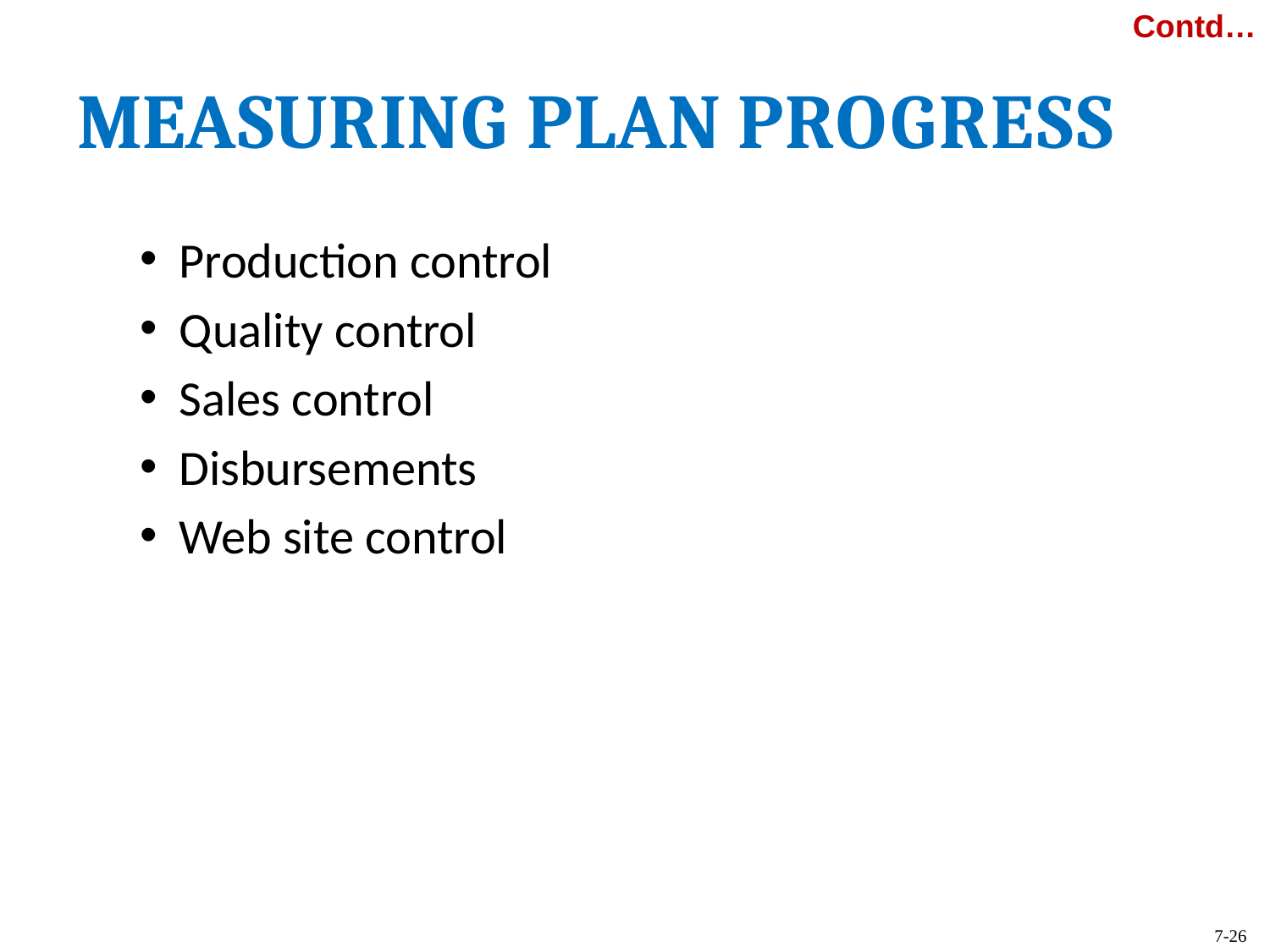

MEASURING PLAN PROGRESS
Production control
Quality control
Sales control
Disbursements
Web site control
Contd…